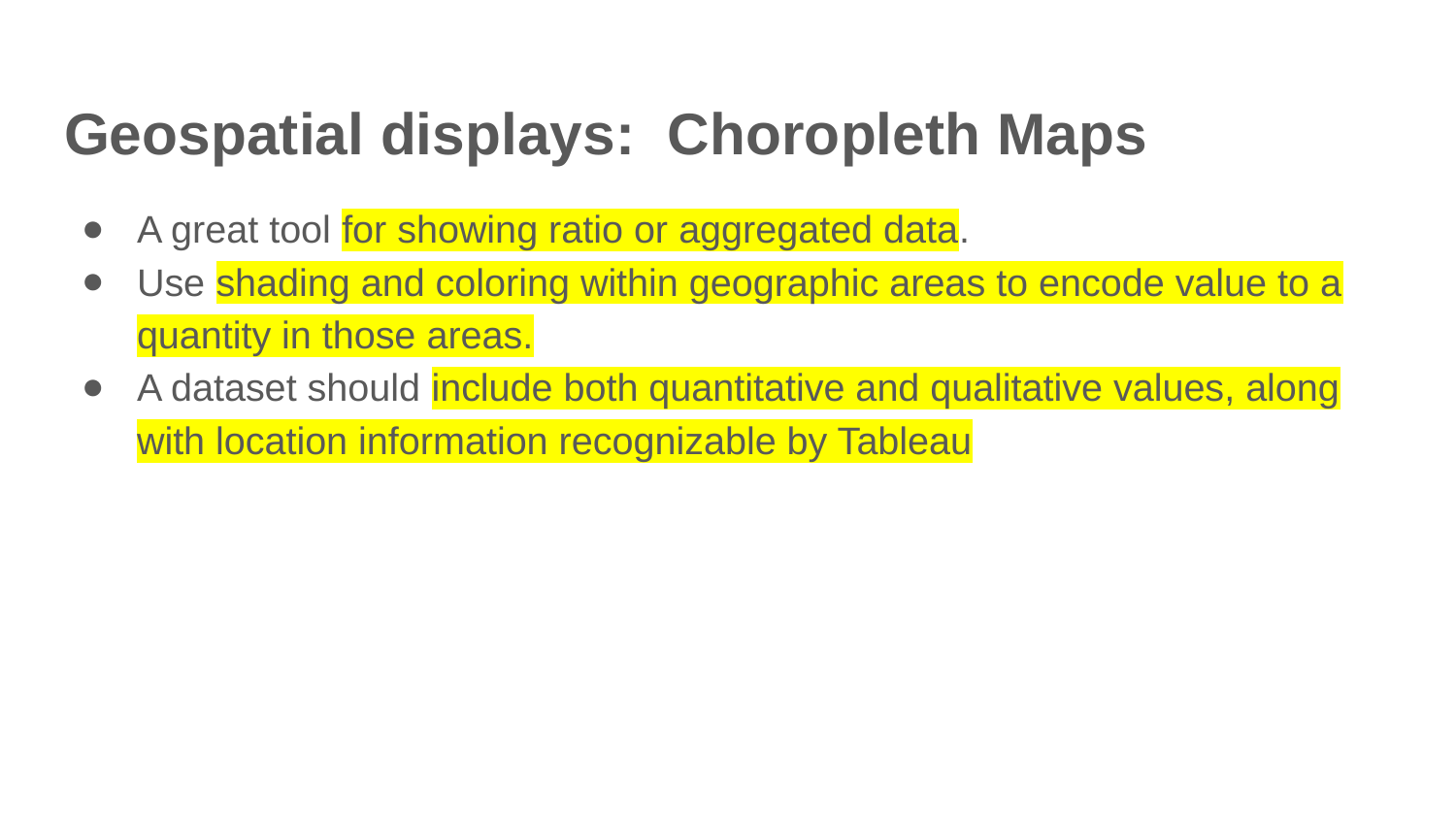

# Geospatial displays:  Choropleth Maps
A great tool for showing ratio or aggregated data.
Use shading and coloring within geographic areas to encode value to a quantity in those areas.
A dataset should include both quantitative and qualitative values, along with location information recognizable by Tableau